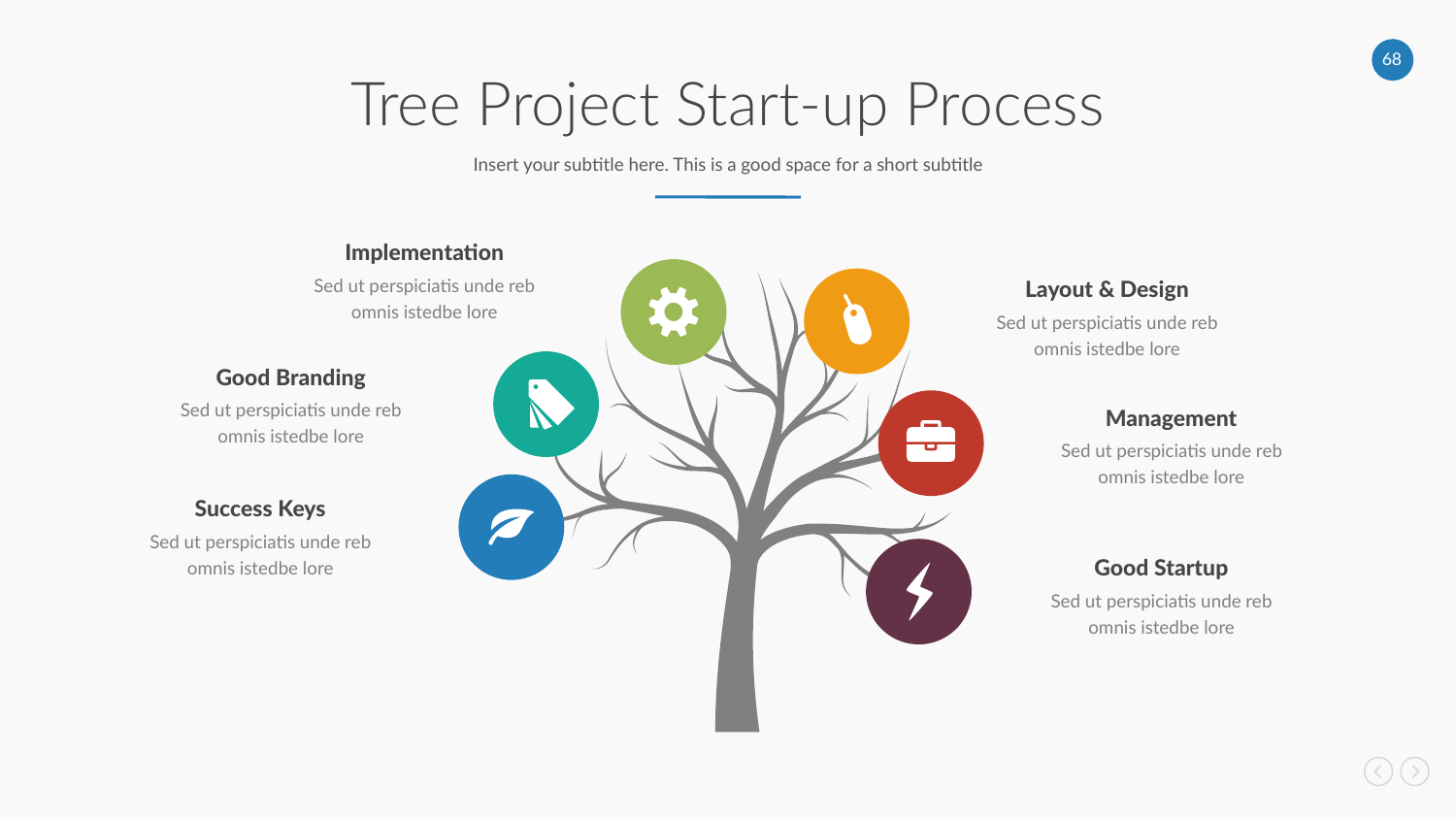

Tree Project Start-up Process
Insert your subtitle here. This is a good space for a short subtitle
Implementation
Sed ut perspiciatis unde reb omnis istedbe lore

Layout & Design
Sed ut perspiciatis unde reb omnis istedbe lore

Good Branding
Sed ut perspiciatis unde reb omnis istedbe lore

Management
Sed ut perspiciatis unde reb omnis istedbe lore

Success Keys
Sed ut perspiciatis unde reb omnis istedbe lore

Good Startup
Sed ut perspiciatis unde reb omnis istedbe lore